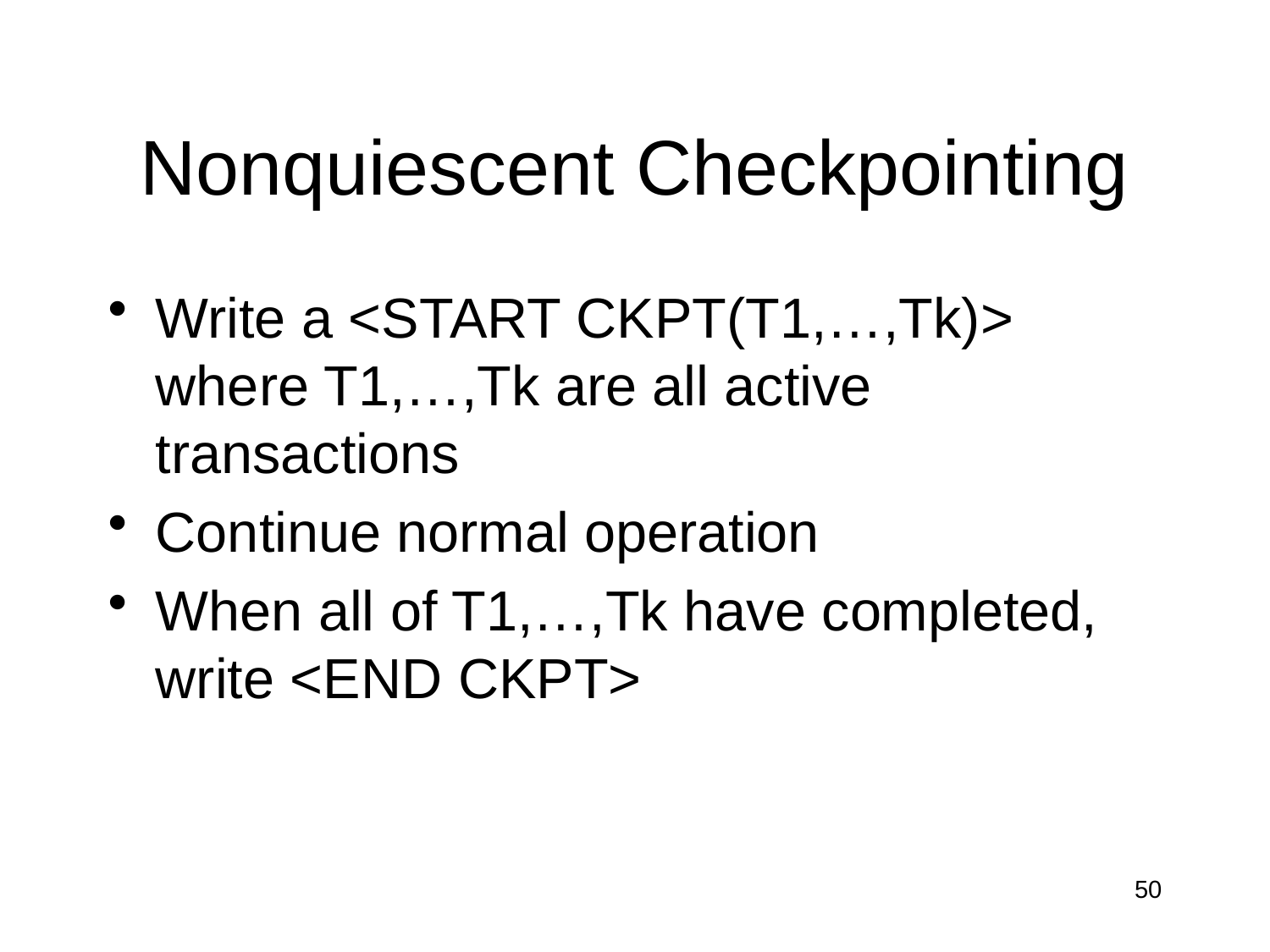

# Nonquiescent Checkpointing
Write a <START CKPT(T1,…,Tk)>
where T1,…,Tk are all active transactions
Continue normal operation
When all of T1,…,Tk have completed, write <END CKPT>

50